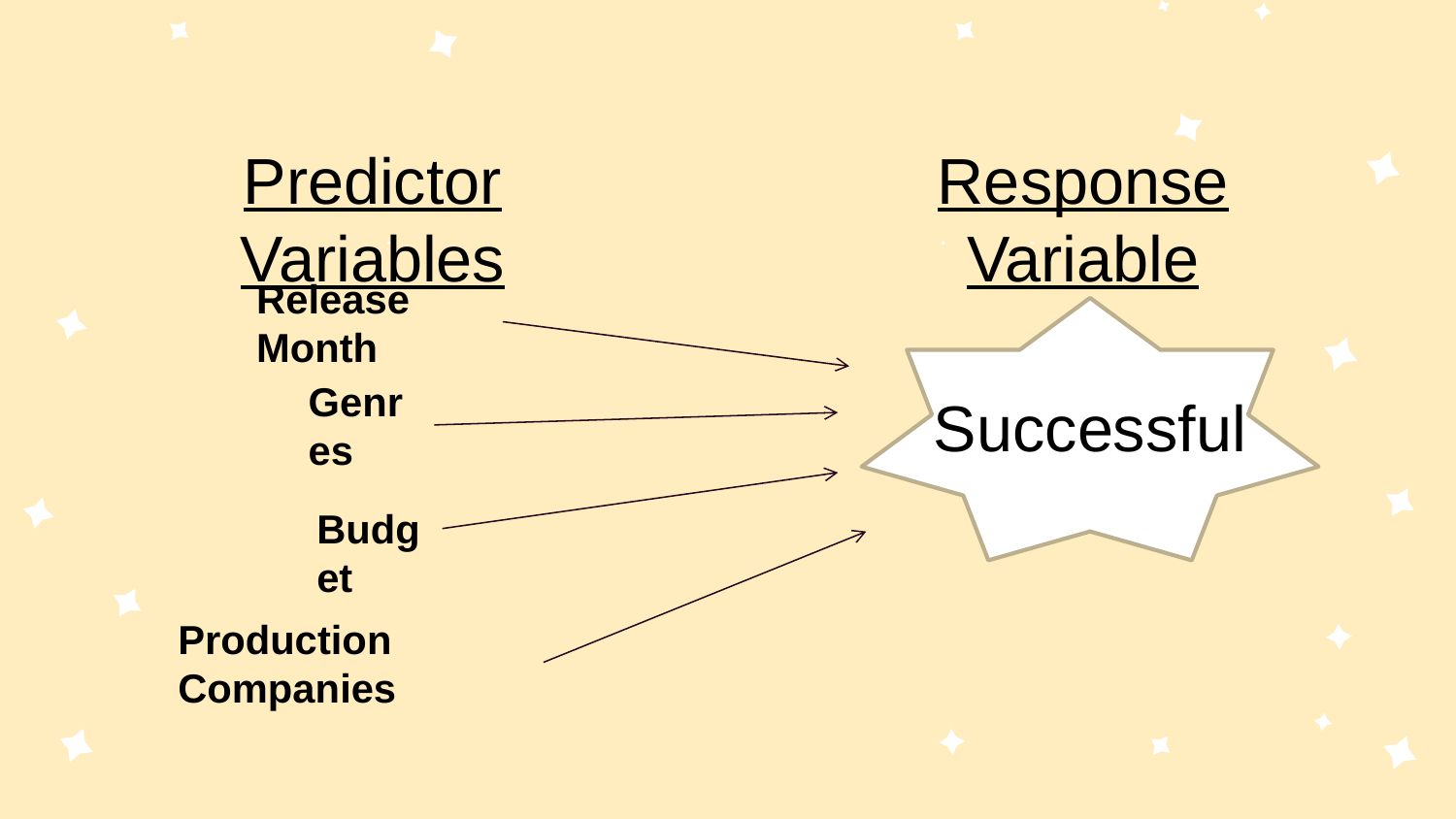

Response Variable
Predictor Variables
Release Month

Successful
Genres
Budget
Production Companies